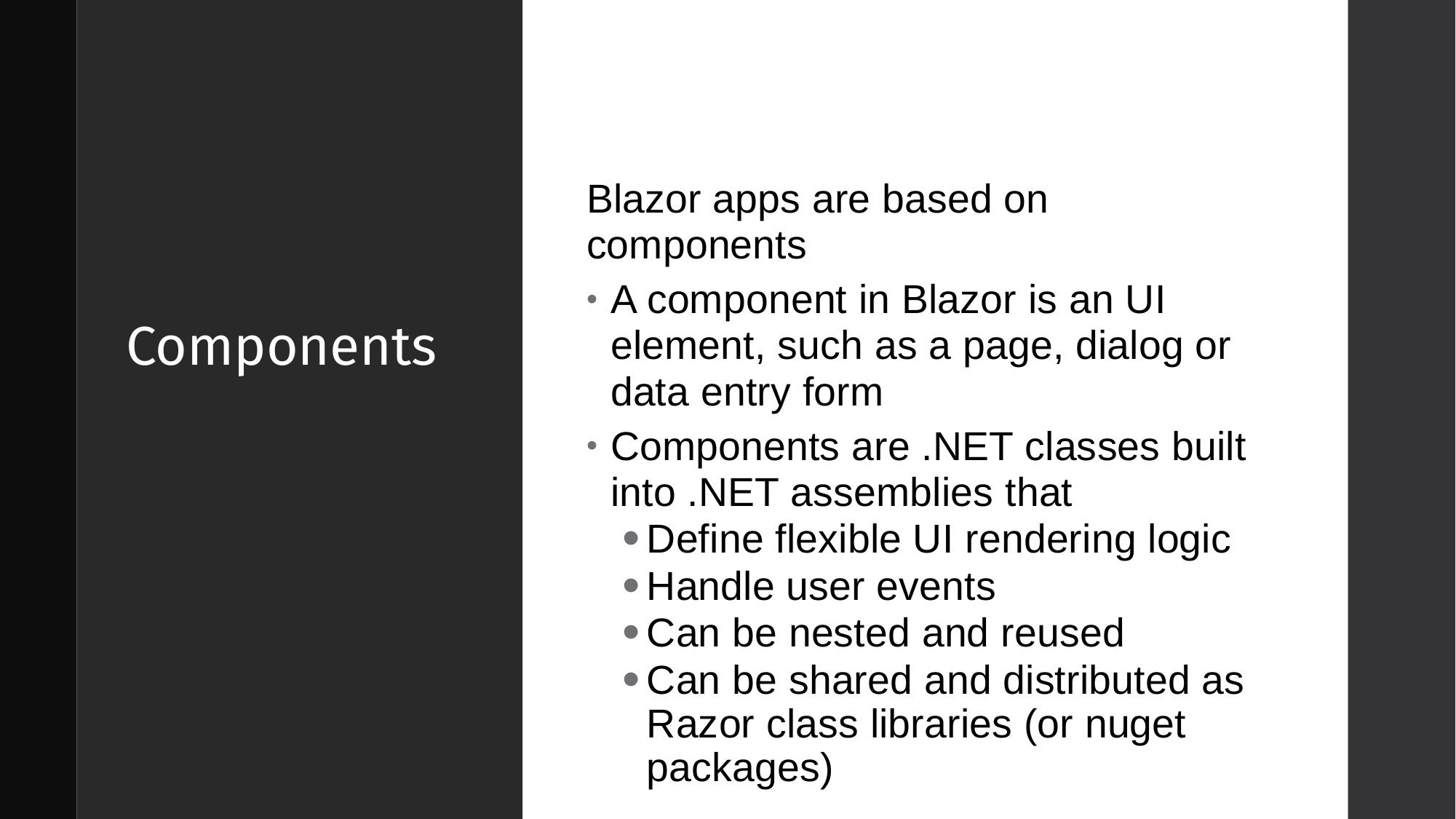

Blazor apps are based on components
A component in Blazor is an UI element, such as a page, dialog or data entry form
Components are .NET classes built into .NET assemblies that
Define flexible UI rendering logic
Handle user events
Can be nested and reused
Can be shared and distributed as Razor class libraries (or nuget packages)

# Components